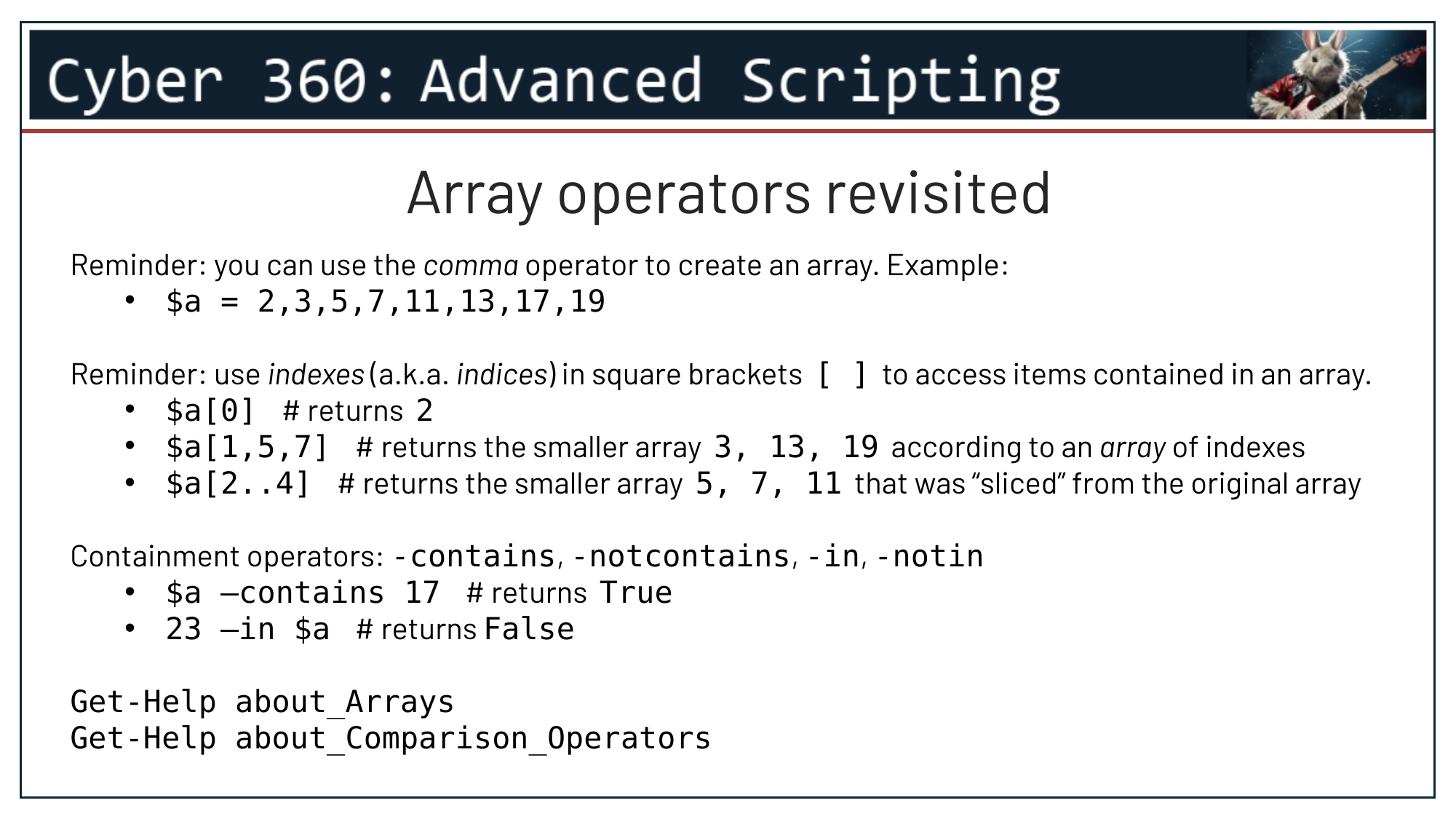

Array operators revisited
Reminder: you can use the comma operator to create an array. Example:
$a = 2,3,5,7,11,13,17,19

Reminder: use indexes (a.k.a. indices) in square brackets  [ ]  to access items contained in an array.
$a[0]    # returns  2
$a[1,5,7]    # returns the smaller array  3, 13, 19  according to an array of indexes
$a[2..4]    # returns the smaller array  5, 7, 11  that was “sliced” from the original array

Containment operators: -contains, -notcontains, -in, -notin
$a –contains 17    # returns  True
23 –in $a    # returns False

Get-Help about_Arrays
Get-Help about_Comparison_Operators